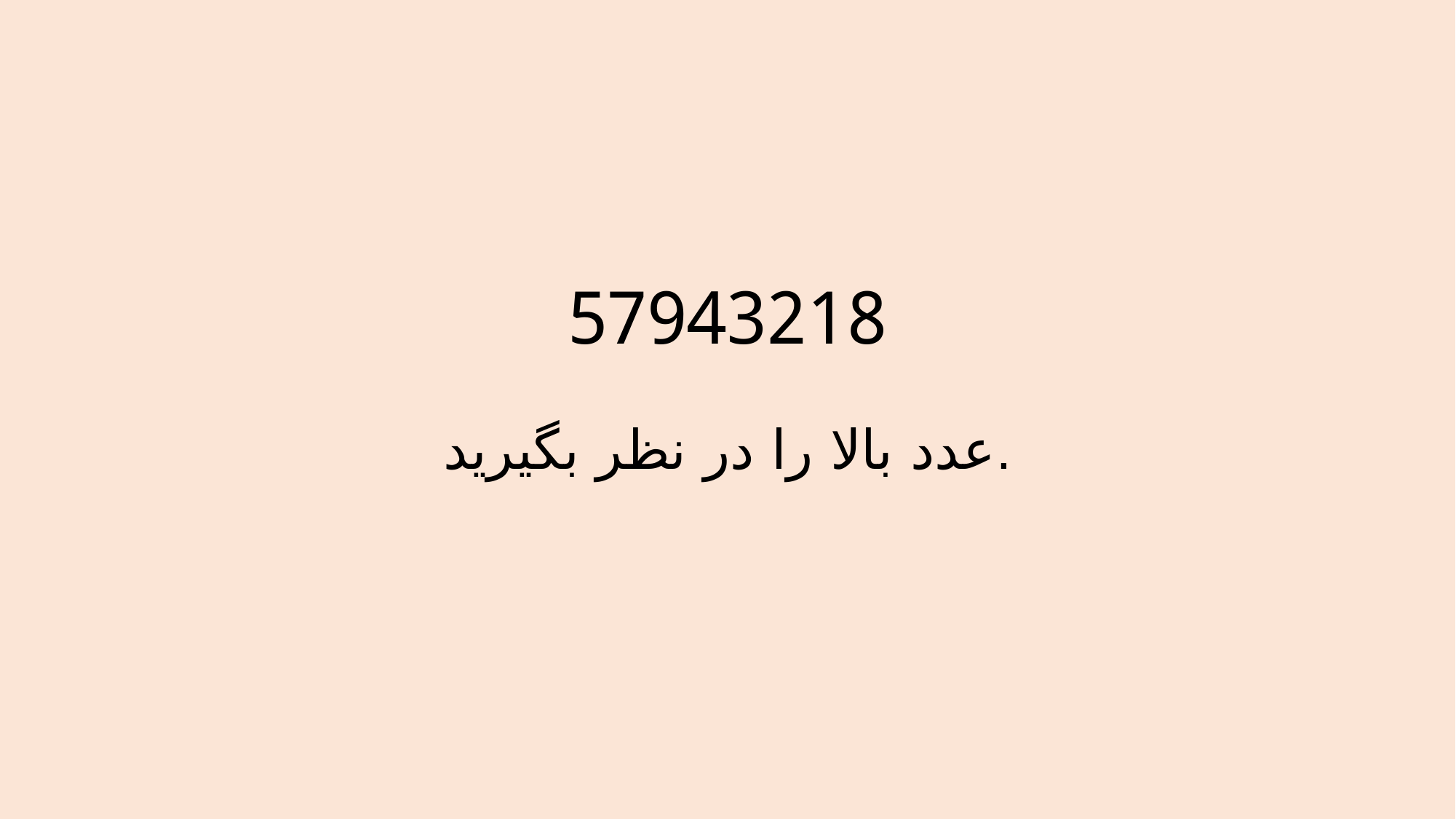

57943218
عدد بالا را در نظر بگیرید.